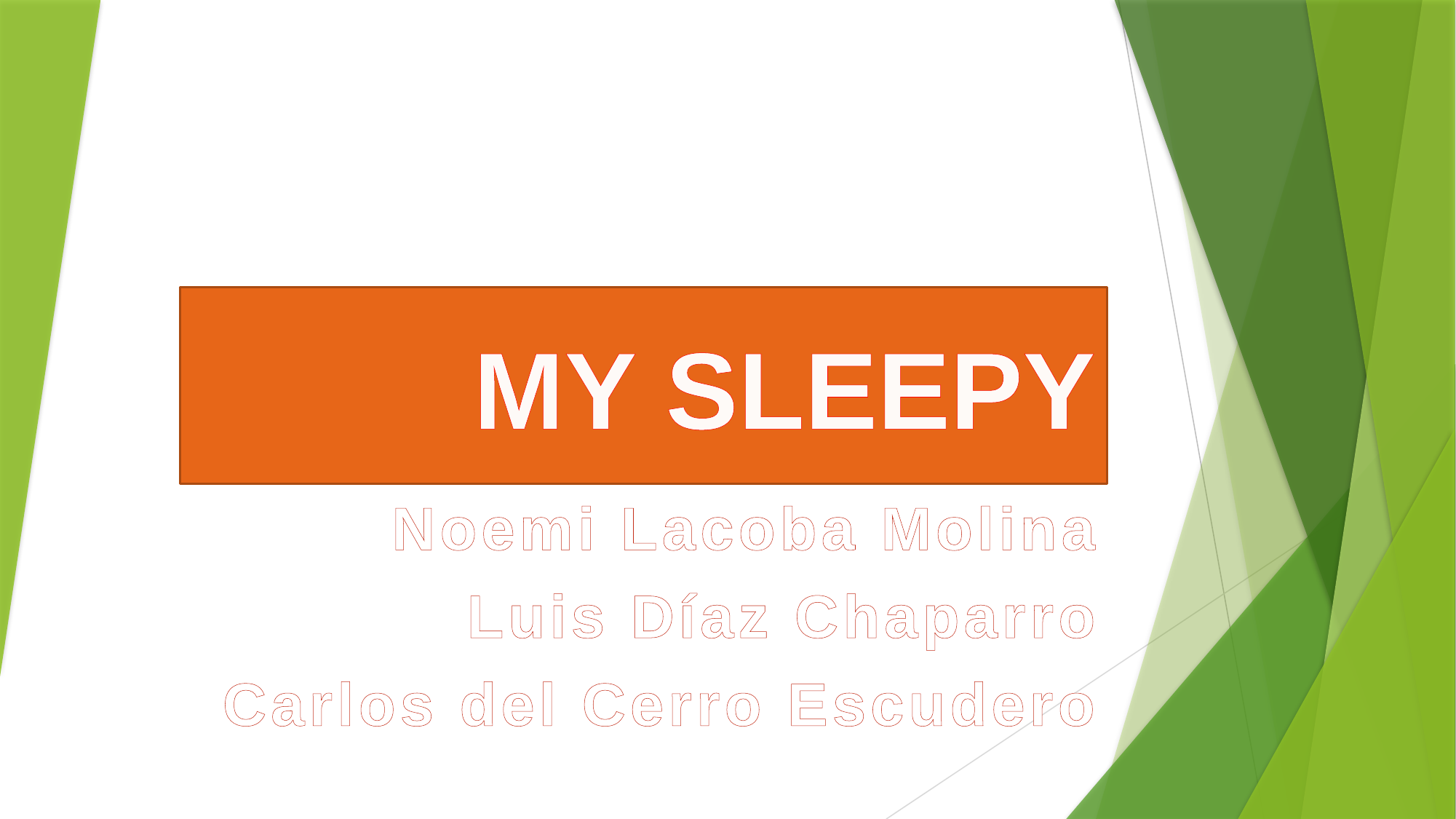

# MY SLEEPY
Noemi Lacoba Molina
Luis Díaz Chaparro
Carlos del Cerro Escudero